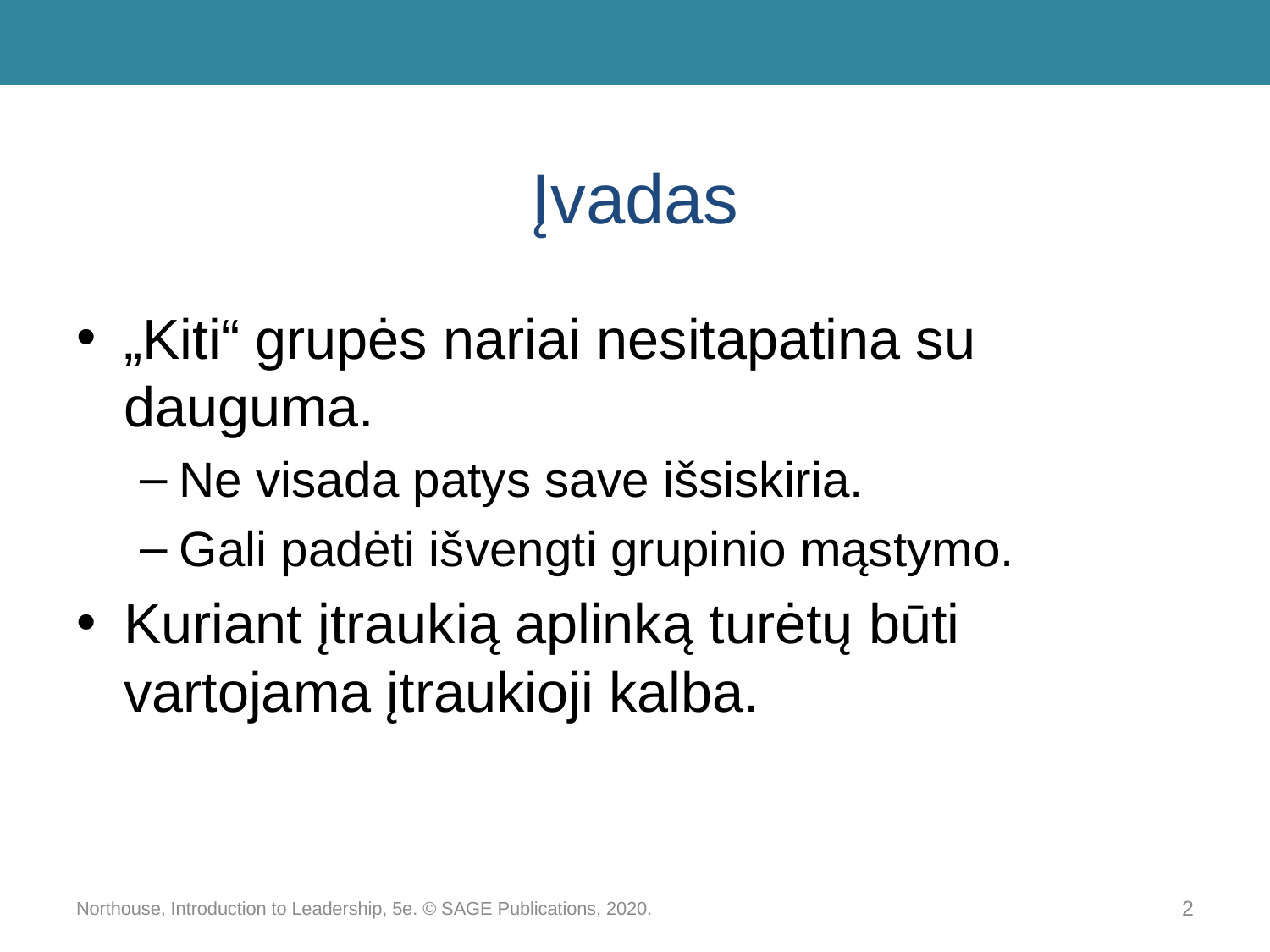

# Įvadas
„Kiti“ grupės nariai nesitapatina su dauguma.
Ne visada patys save išsiskiria.
Gali padėti išvengti grupinio mąstymo.
Kuriant įtraukią aplinką turėtų būti vartojama įtraukioji kalba.

Northouse, Introduction to Leadership, 5e. © SAGE Publications, 2020.
2